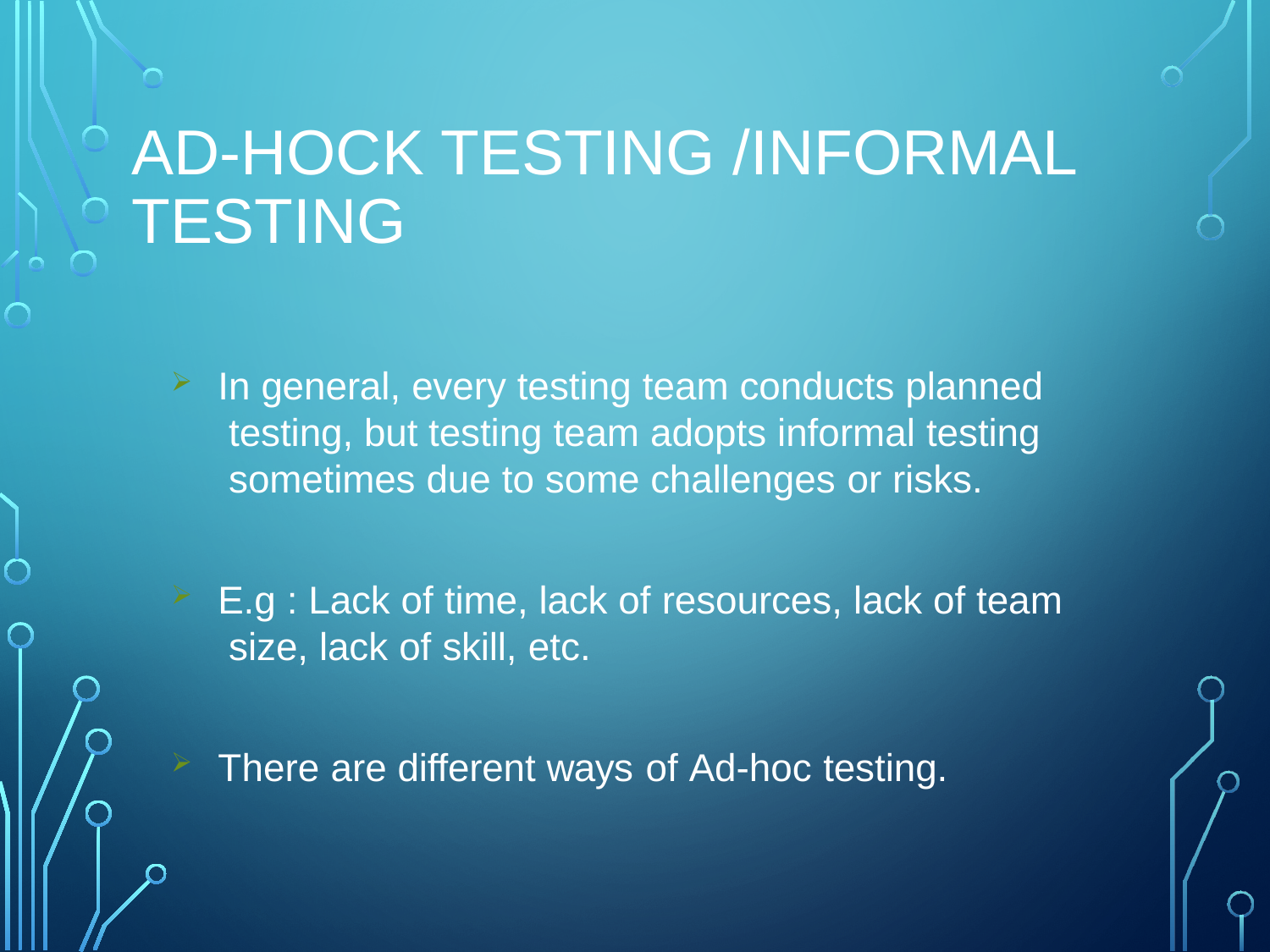

# Ad-hock testing /informal testing
In general, every testing team conducts planned  testing, but testing team adopts informal testing  sometimes due to some challenges or risks.

E.g : Lack of time, lack of resources, lack of team  size, lack of skill, etc.

There are different ways of Ad-hoc testing.